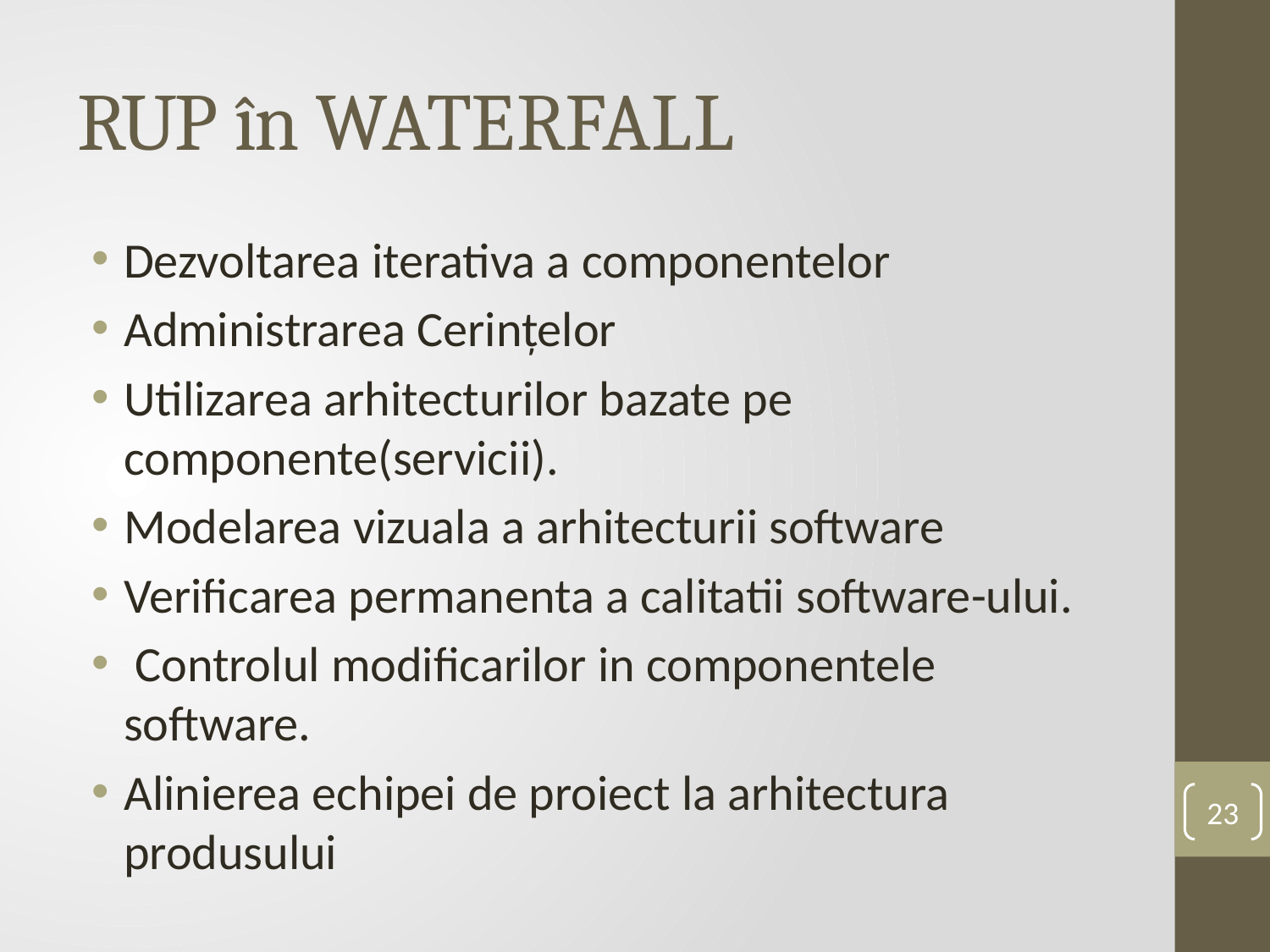

# RUP în WATERFALL
Dezvoltarea iterativa a componentelor
Administrarea Cerinţelor
Utilizarea arhitecturilor bazate pe componente(servicii).
Modelarea vizuala a arhitecturii software
Verificarea permanenta a calitatii software-ului.
 Controlul modificarilor in componentele software.
Alinierea echipei de proiect la arhitectura produsului
23